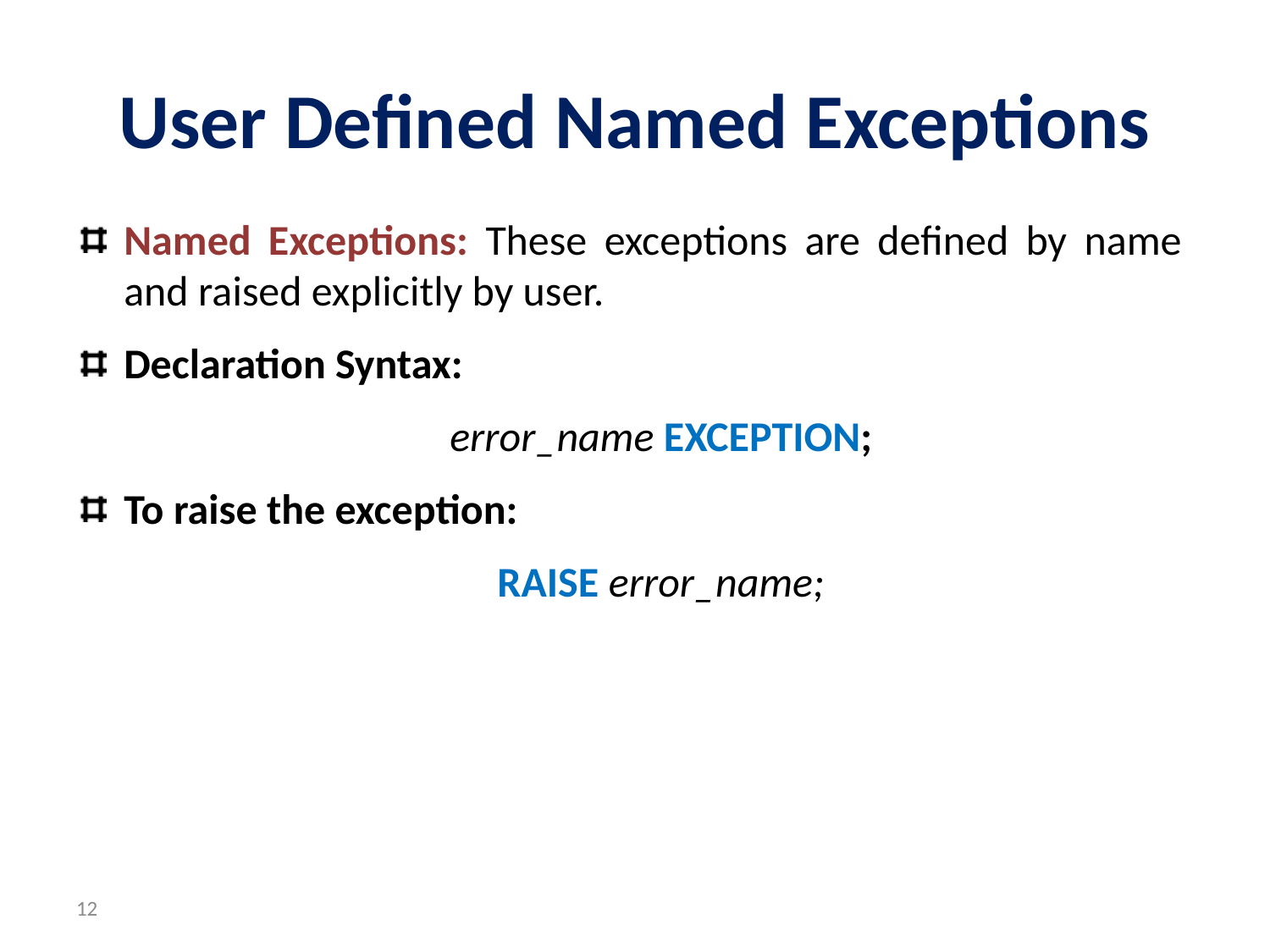

# User Defined Named Exceptions
Named Exceptions: These exceptions are defined by name and raised explicitly by user.
Declaration Syntax:
error_name EXCEPTION;
To raise the exception:
RAISE error_name;

12